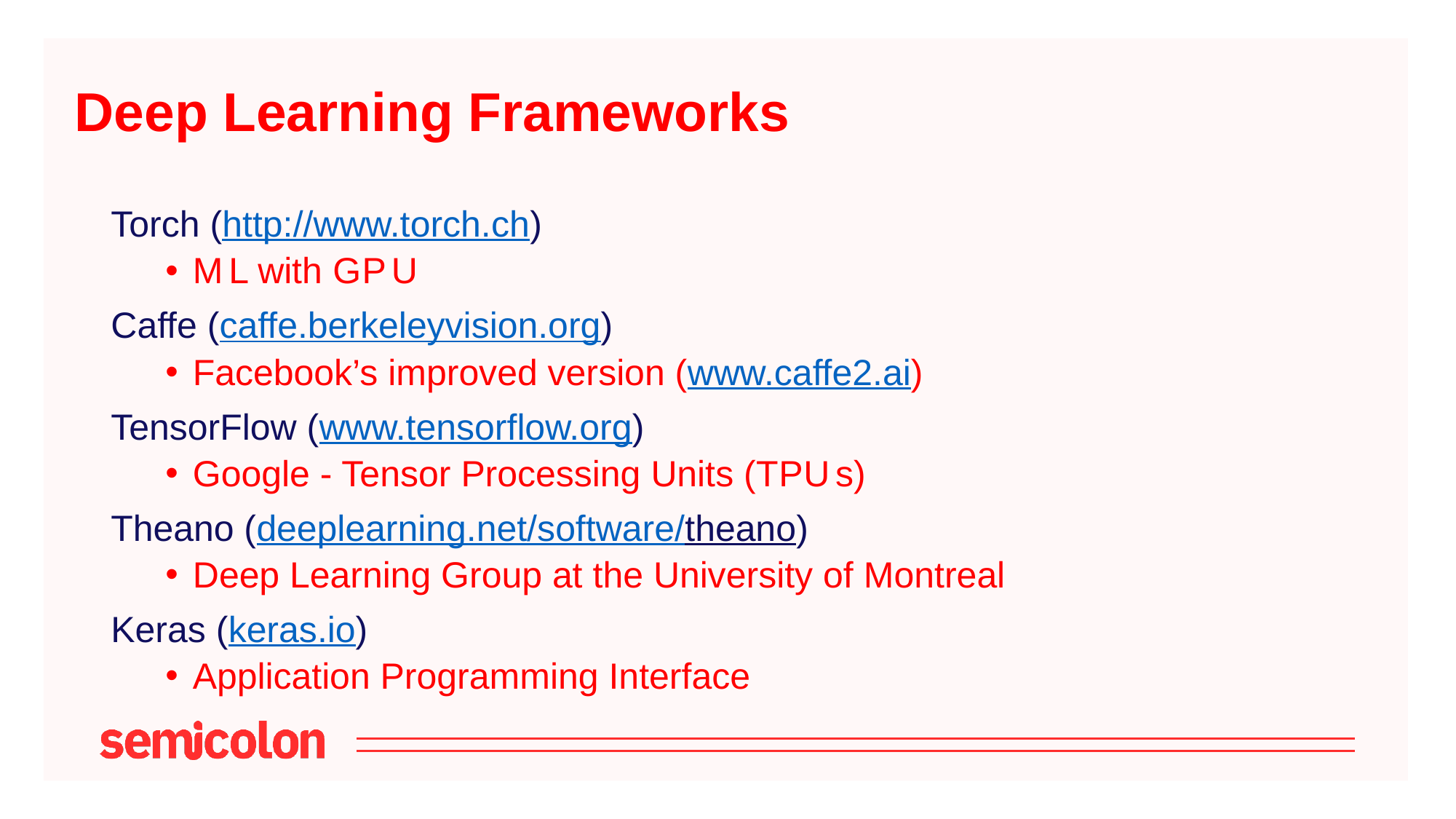

# Deep Learning Frameworks
Torch (http://www.torch.ch)
M L with G P U
Caffe (caffe.berkeleyvision.org)
Facebook’s improved version (www.caffe2.ai)
TensorFlow (www.tensorflow.org)
Google - Tensor Processing Units (T P U s)
Theano (deeplearning.net/software/theano)
Deep Learning Group at the University of Montreal
Keras (keras.io)
Application Programming Interface